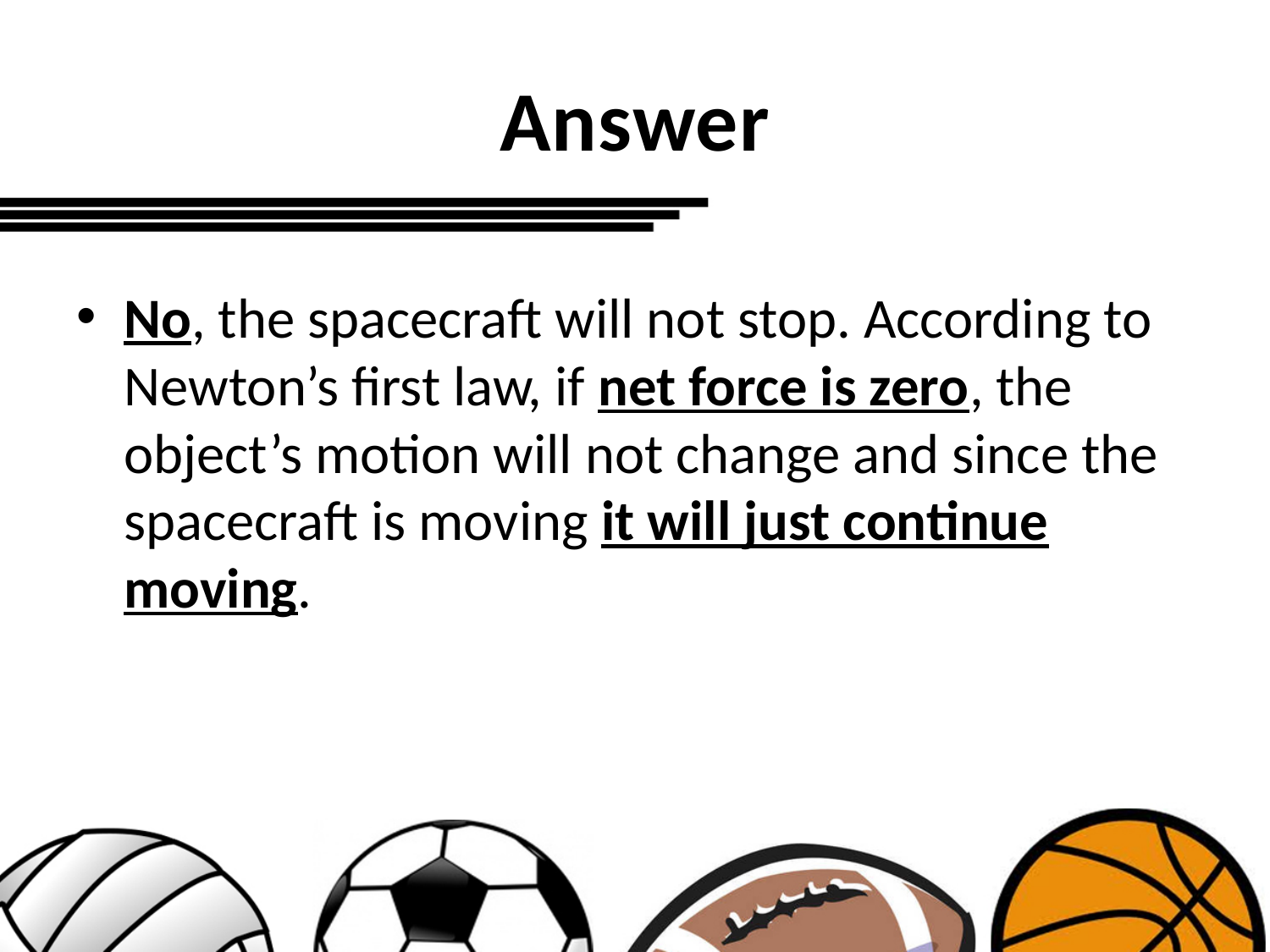

# Answer
No, the spacecraft will not stop. According to Newton’s first law, if net force is zero, the object’s motion will not change and since the spacecraft is moving it will just continue moving.